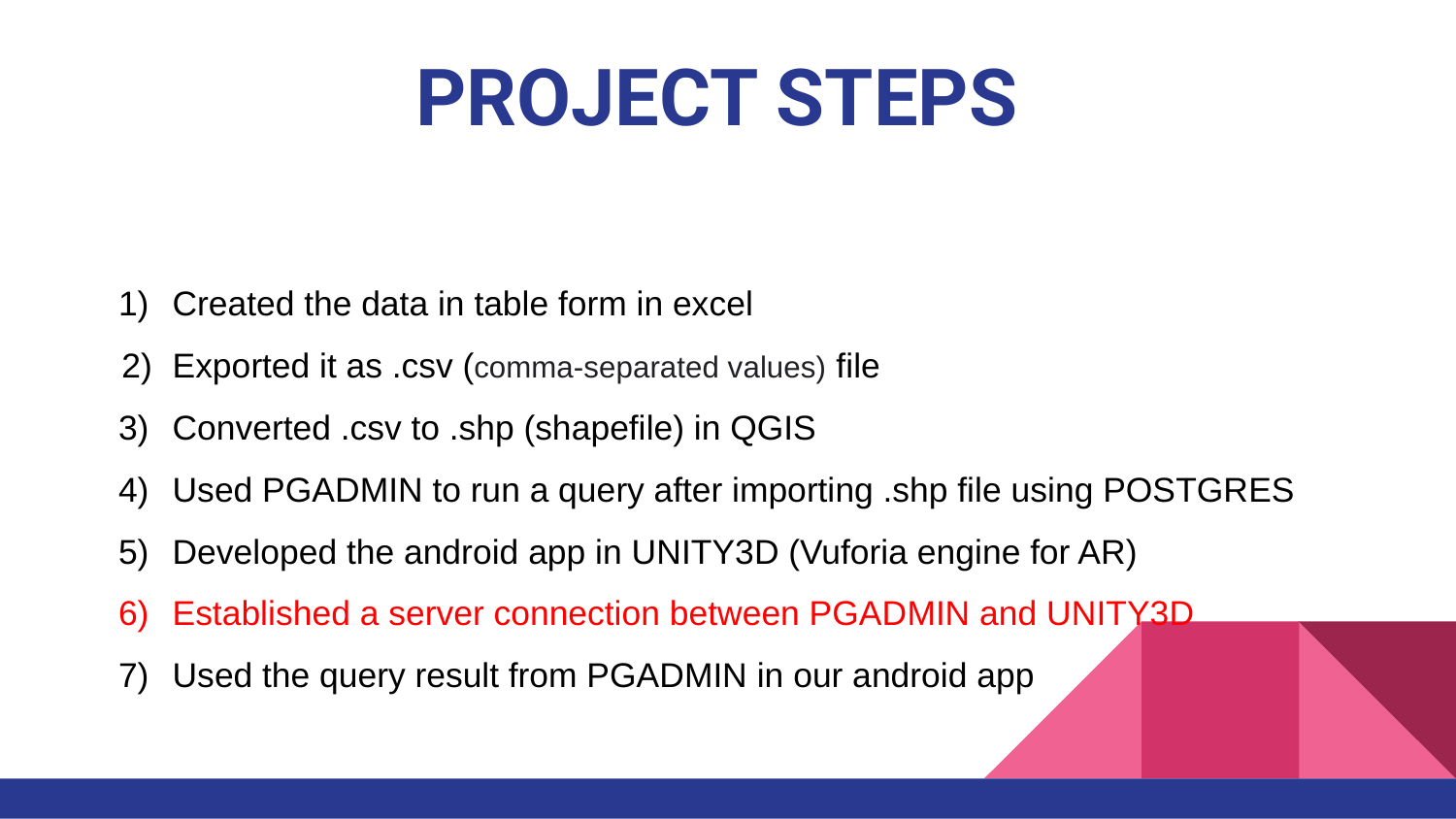

# PROJECT STEPS

Created the data in table form in excel
Exported it as .csv (comma-separated values) file
Converted .csv to .shp (shapefile) in QGIS
Used PGADMIN to run a query after importing .shp file using POSTGRES
Developed the android app in UNITY3D (Vuforia engine for AR)
Established a server connection between PGADMIN and UNITY3D
Used the query result from PGADMIN in our android app